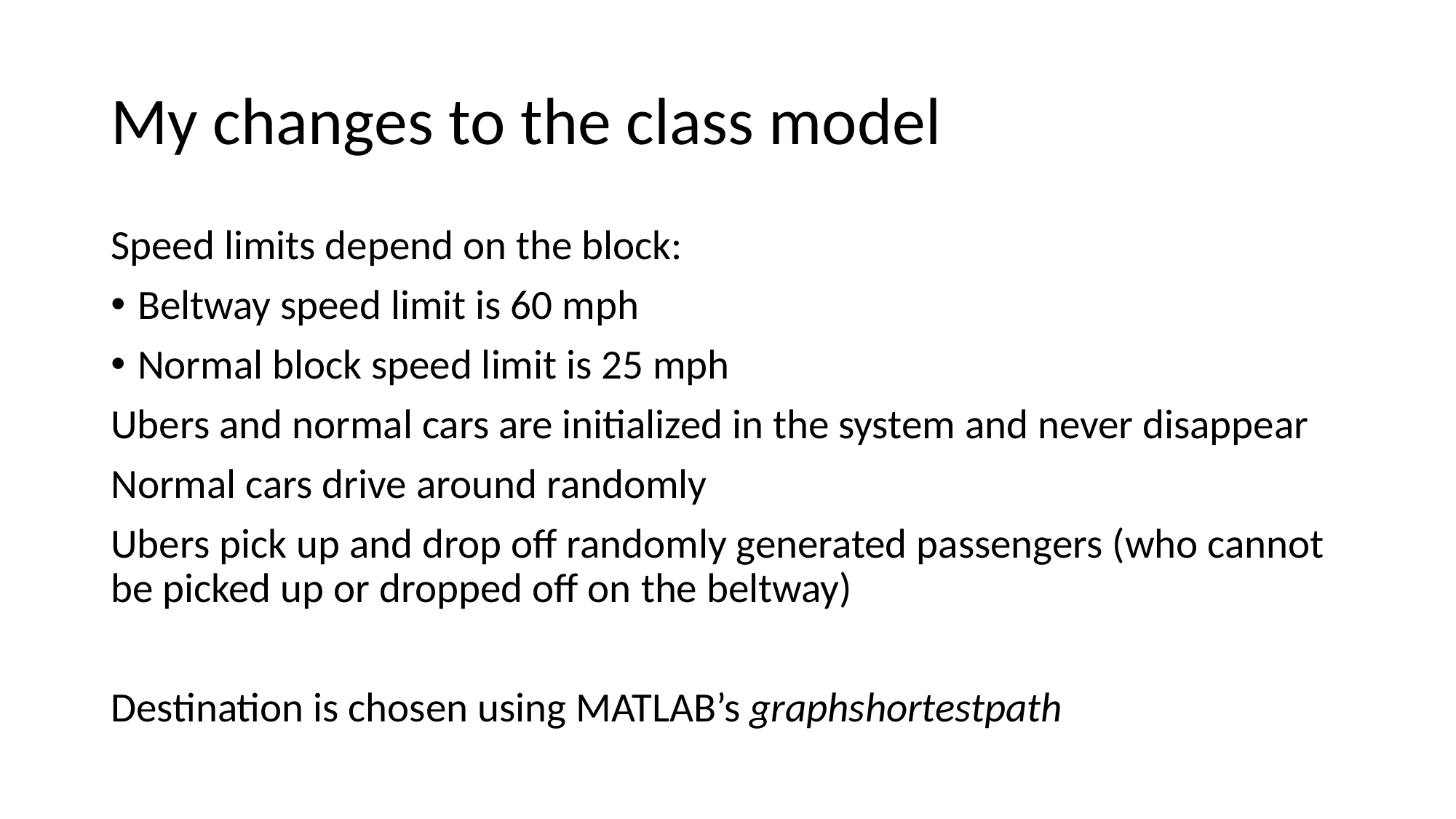

# My changes to the class model
Speed limits depend on the block:
Beltway speed limit is 60 mph
Normal block speed limit is 25 mph
Ubers and normal cars are initialized in the system and never disappear
Normal cars drive around randomly
Ubers pick up and drop off randomly generated passengers (who cannot be picked up or dropped off on the beltway)

Destination is chosen using MATLAB’s graphshortestpath